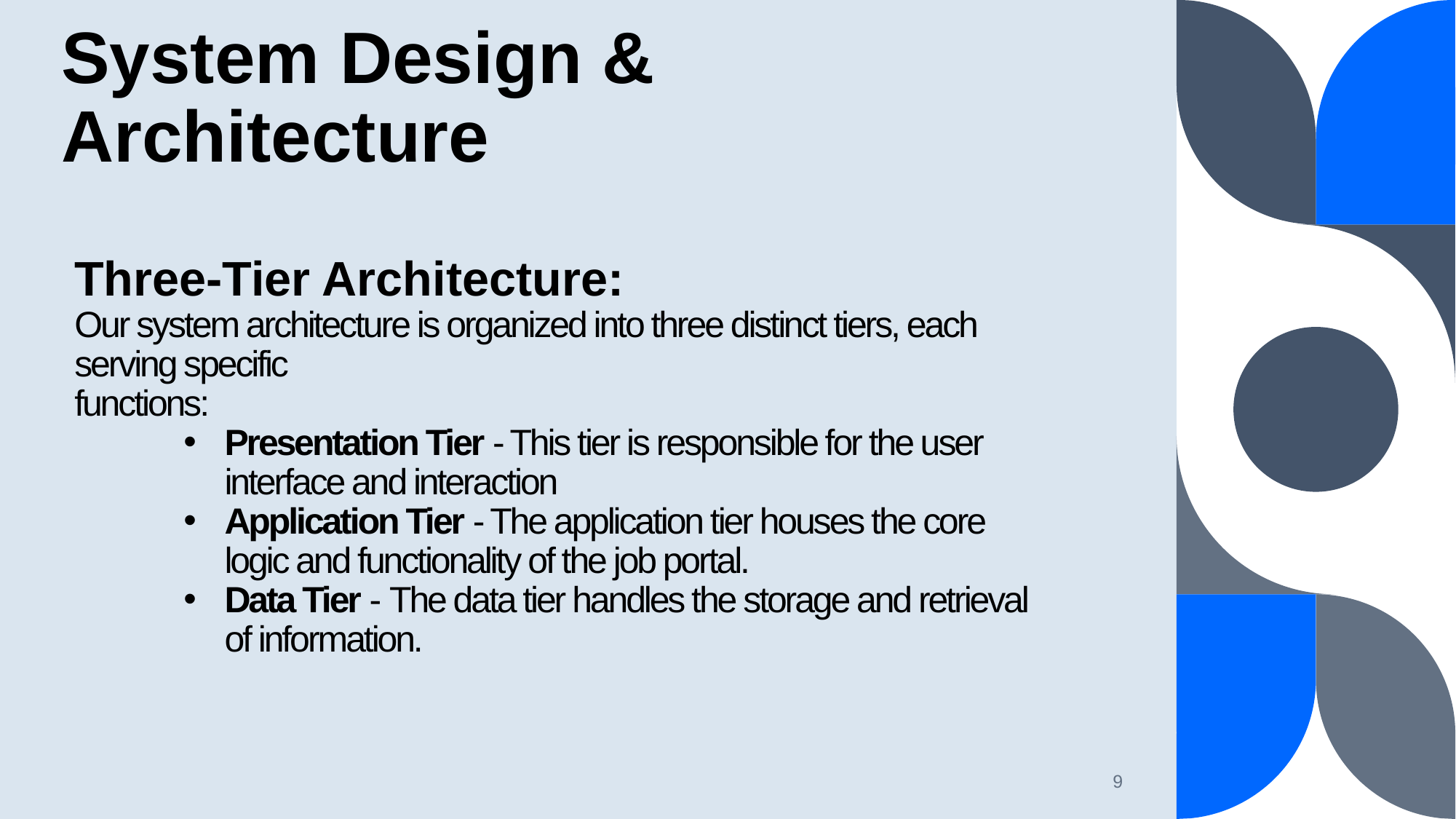

# System Design & Architecture
Three-Tier Architecture:
Our system architecture is organized into three distinct tiers, each serving specific
functions:
Presentation Tier - This tier is responsible for the user interface and interaction
Application Tier - The application tier houses the core logic and functionality of the job portal.
Data Tier - The data tier handles the storage and retrieval of information.

9